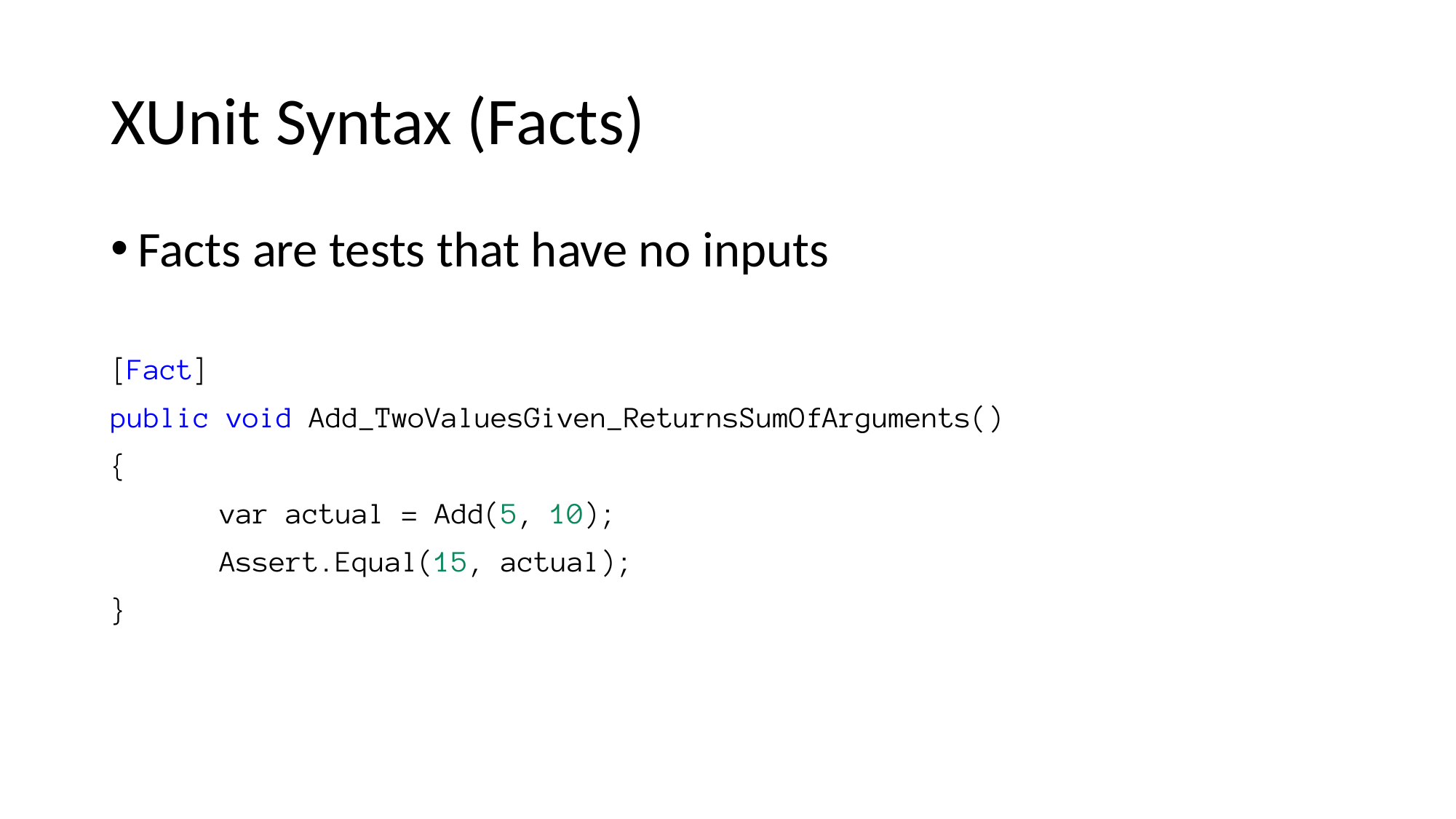

# XUnit Syntax (Facts)
Facts are tests that have no inputs

[Fact]
public void Add_TwoValuesGiven_ReturnsSumOfArguments()
{
	var actual = Add(5, 10);
	Assert.Equal(15, actual);
}